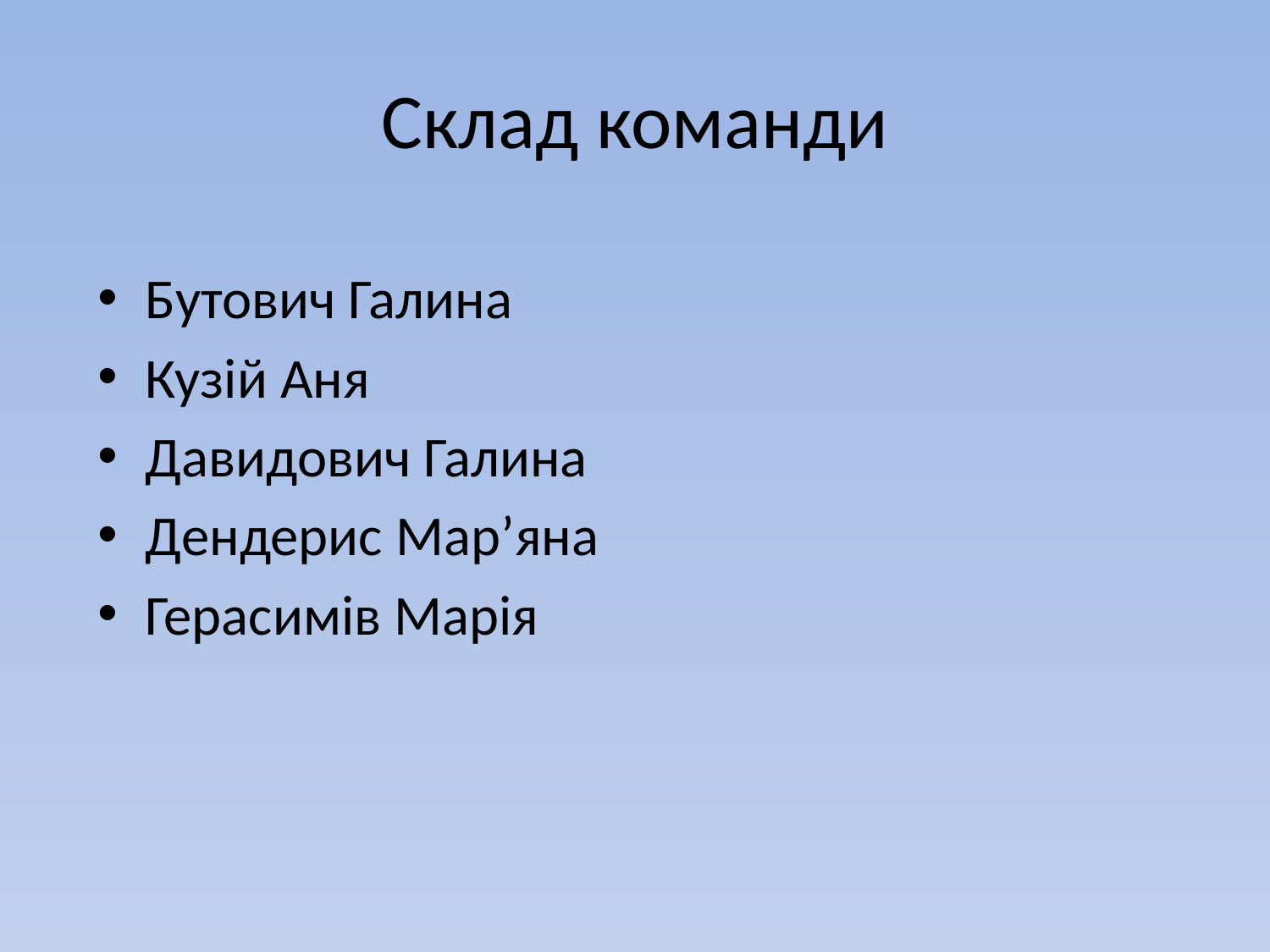

# Склад команди
Бутович Галина
Кузій Аня
Давидович Галина
Дендерис Мар’яна
Герасимів Марія